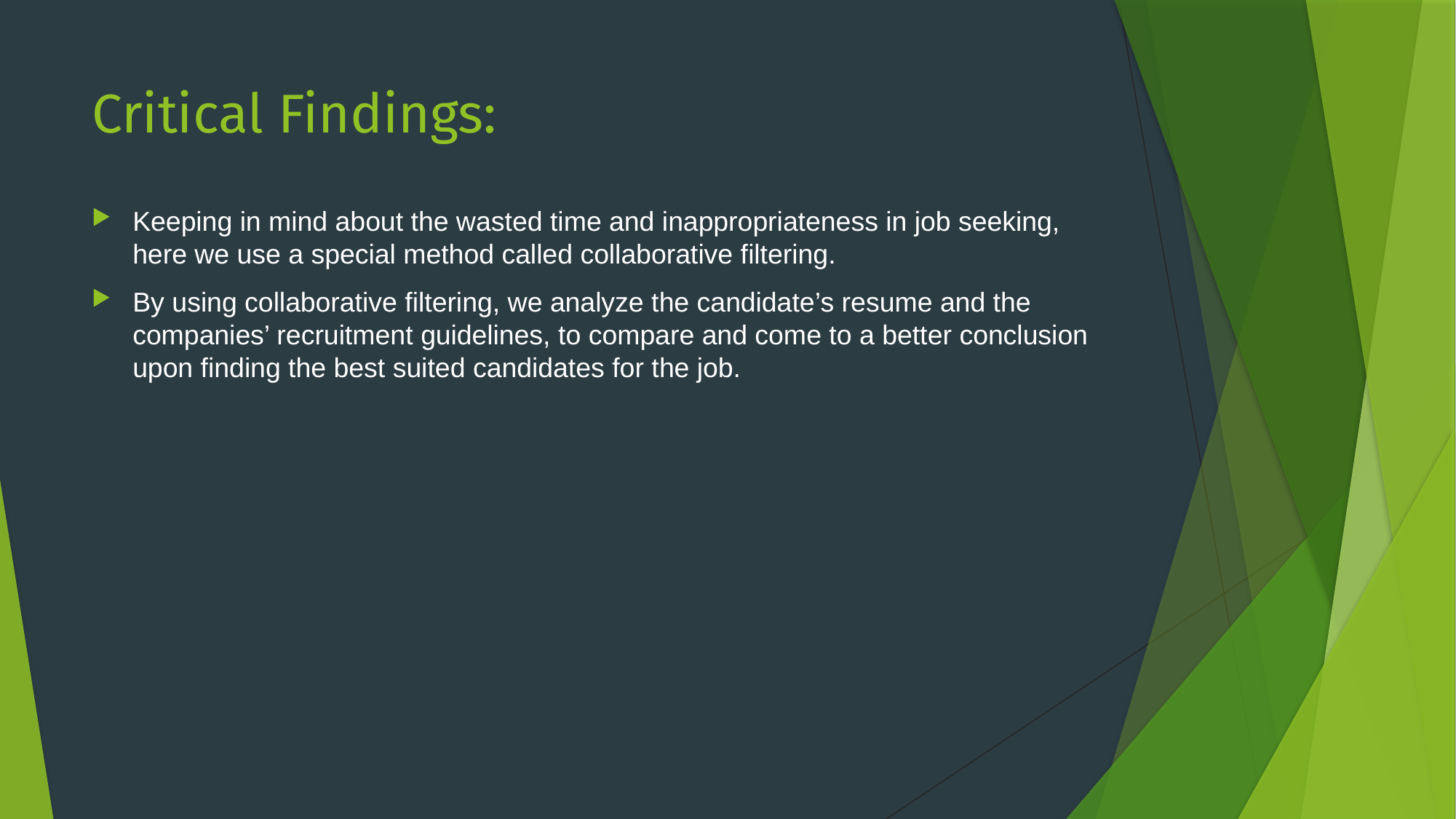

# Critical Findings:
Keeping in mind about the wasted time and inappropriateness in job seeking, here we use a special method called collaborative filtering.
By using collaborative filtering, we analyze the candidate’s resume and the companies’ recruitment guidelines, to compare and come to a better conclusion upon finding the best suited candidates for the job.